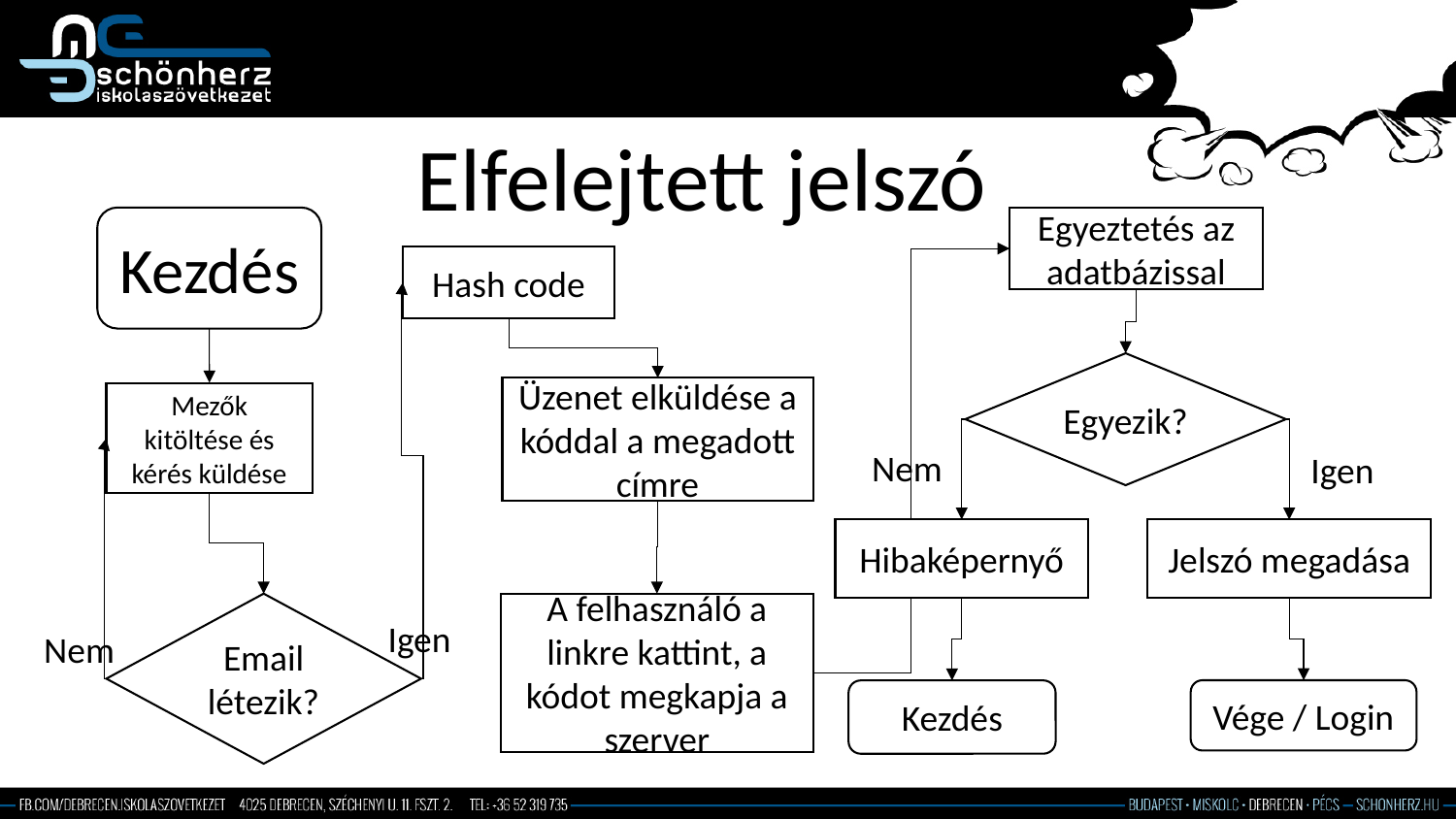

# Elfelejtett jelszó
Kezdés
Egyeztetés az adatbázissal
Hash code
Egyezik?
Üzenet elküldése a kóddal a megadott címre
Mezők kitöltése és kérés küldése
Nem
Igen
Hibaképernyő
Jelszó megadása
Email létezik?
A felhasználó a linkre kattint, a kódot megkapja a szerver
Igen
Nem
Vége / Login
Kezdés